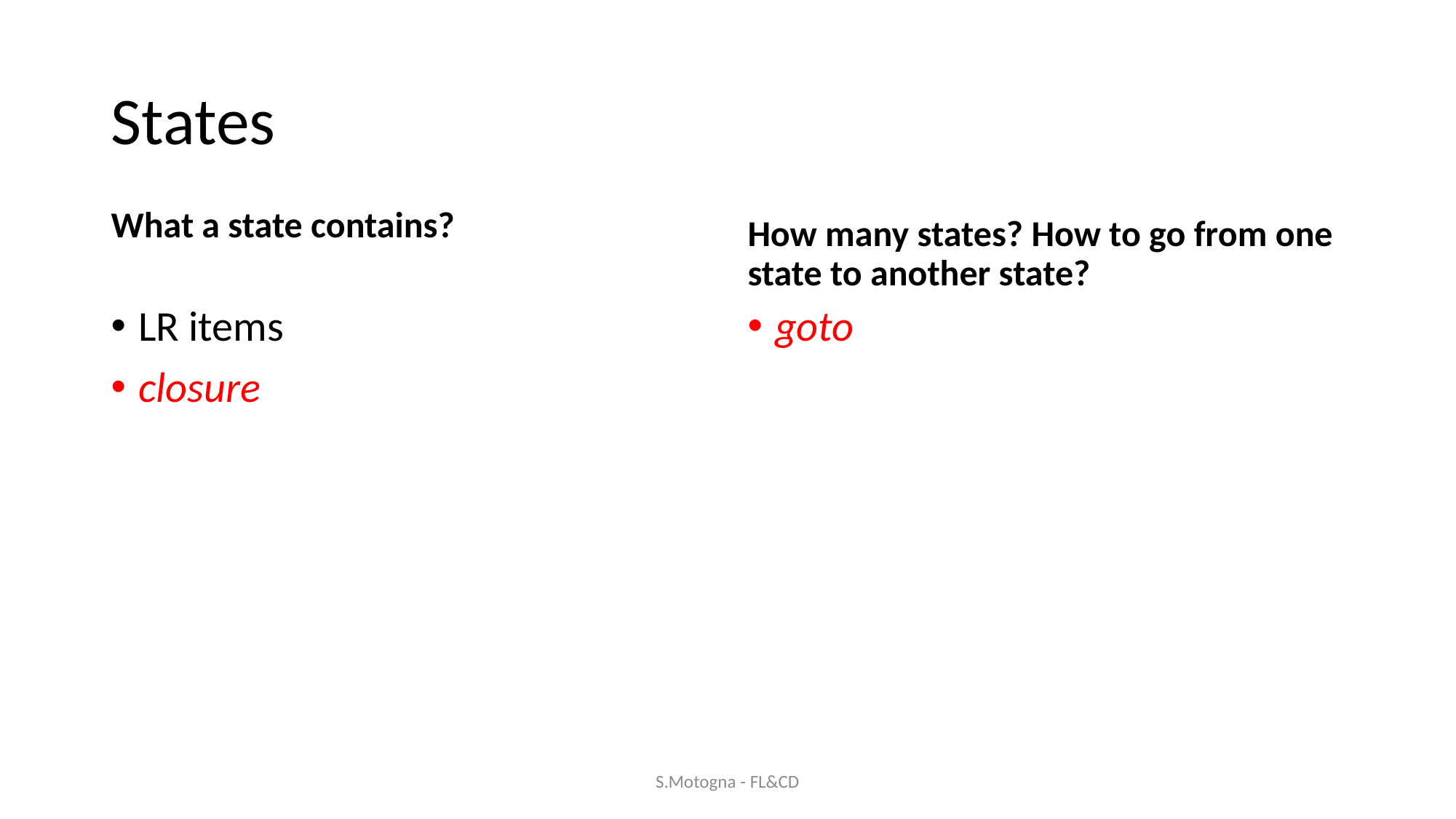

# States
What a state contains?

How many states? How to go from one state to another state?
LR items
closure
goto
S.Motogna - FL&CD